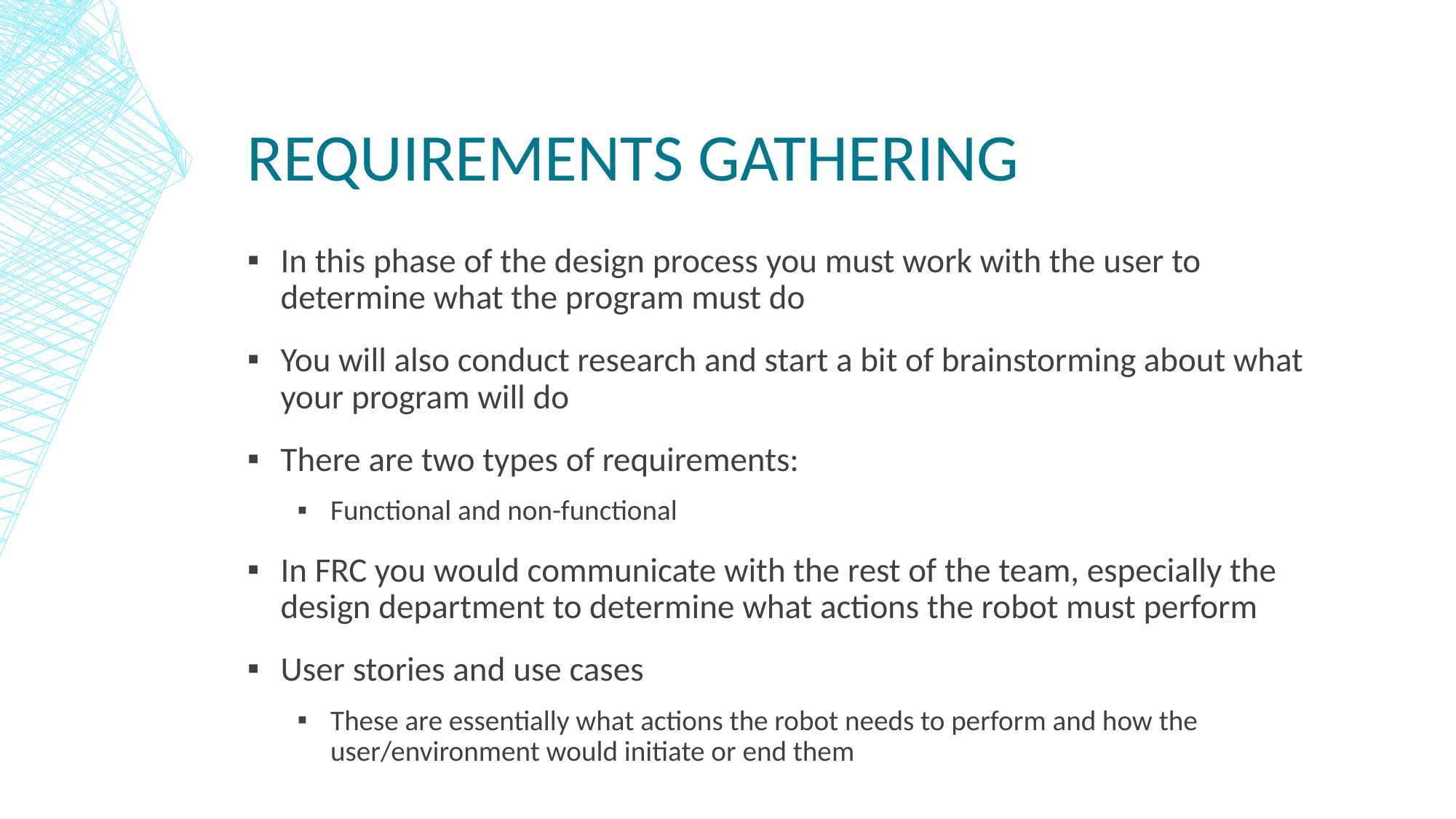

# Requirements Gathering
In this phase of the design process you must work with the user to determine what the program must do
You will also conduct research and start a bit of brainstorming about what your program will do
There are two types of requirements:
Functional and non-functional
In FRC you would communicate with the rest of the team, especially the design department to determine what actions the robot must perform
User stories and use cases
These are essentially what actions the robot needs to perform and how the user/environment would initiate or end them